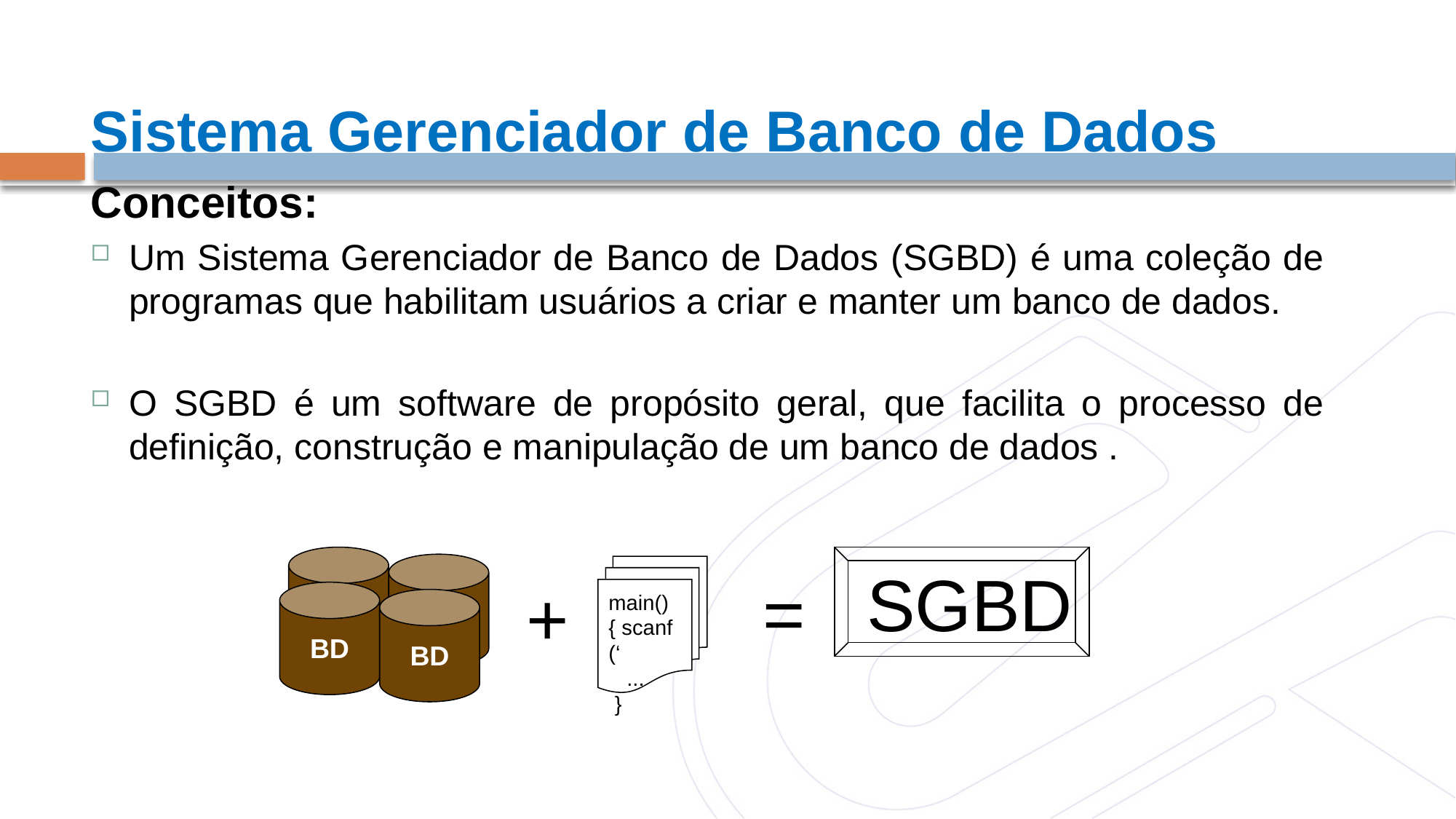

Sistema Gerenciador de Banco de Dados
Conceitos:
Um Sistema Gerenciador de Banco de Dados (SGBD) é uma coleção de programas que habilitam usuários a criar e manter um banco de dados.

O SGBD é um software de propósito geral, que facilita o processo de definição, construção e manipulação de um banco de dados .

BD
BD

SGBD

=
+
main()
{ scanf (‘
   ...
 }